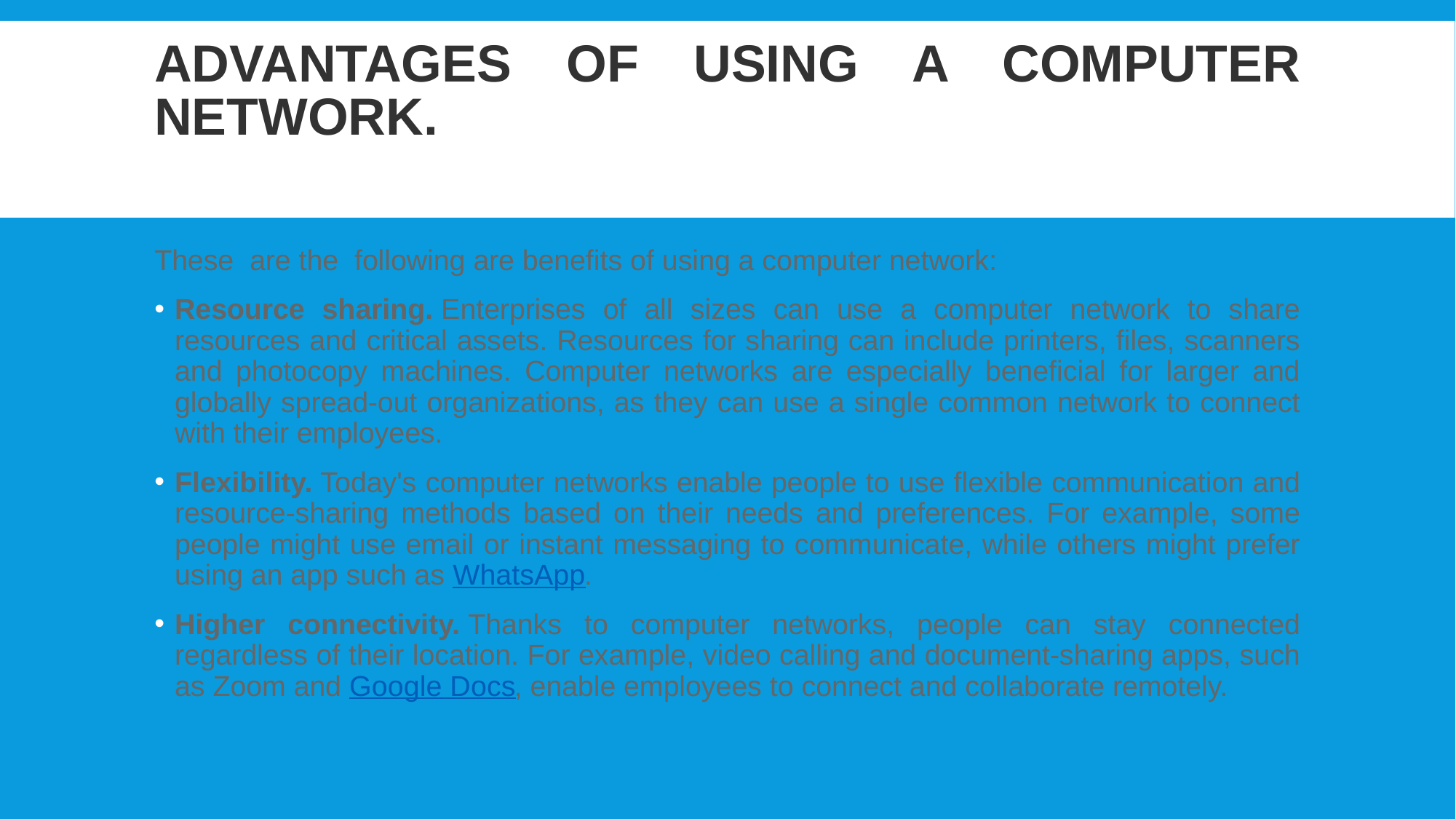

# Advantages of using a computer network.
These  are the  following are benefits of using a computer network:
Resource sharing. Enterprises of all sizes can use a computer network to share resources and critical assets. Resources for sharing can include printers, files, scanners and photocopy machines. Computer networks are especially beneficial for larger and globally spread-out organizations, as they can use a single common network to connect with their employees.
Flexibility. Today's computer networks enable people to use flexible communication and resource-sharing methods based on their needs and preferences. For example, some people might use email or instant messaging to communicate, while others might prefer using an app such as WhatsApp.
Higher connectivity. Thanks to computer networks, people can stay connected regardless of their location. For example, video calling and document-sharing apps, such as Zoom and Google Docs, enable employees to connect and collaborate remotely.